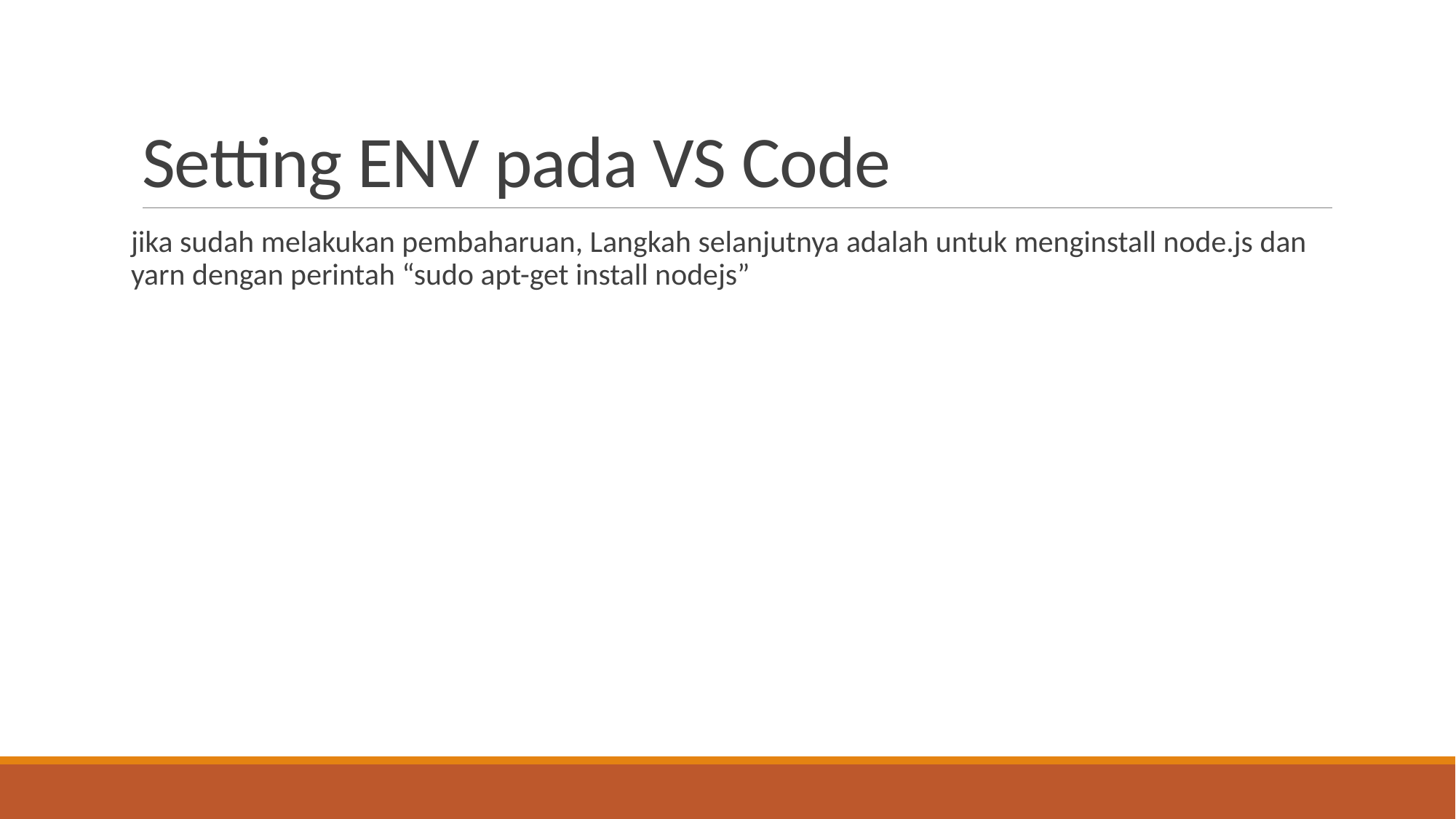

# Setting ENV pada VS Code
jika sudah melakukan pembaharuan, Langkah selanjutnya adalah untuk menginstall node.js dan yarn dengan perintah “sudo apt-get install nodejs”